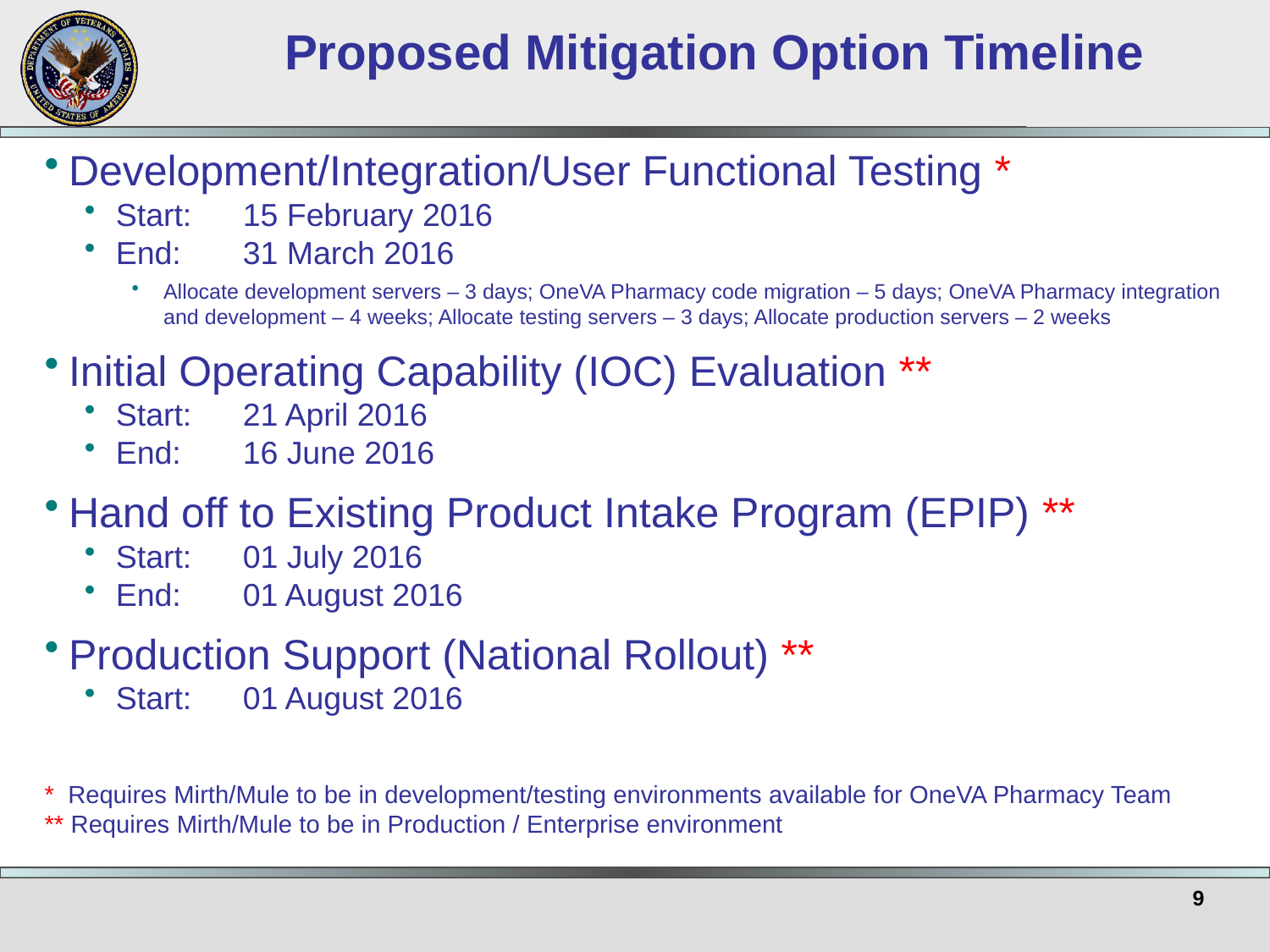

# Proposed Mitigation Option Timeline
Development/Integration/User Functional Testing *
Start:	15 February 2016
End:	31 March 2016
Allocate development servers – 3 days; OneVA Pharmacy code migration – 5 days; OneVA Pharmacy integration and development – 4 weeks; Allocate testing servers – 3 days; Allocate production servers – 2 weeks
Initial Operating Capability (IOC) Evaluation **
Start:	21 April 2016
End:	16 June 2016
Hand off to Existing Product Intake Program (EPIP) **
Start:	01 July 2016
End:	01 August 2016
Production Support (National Rollout) **
Start:	01 August 2016

*  Requires Mirth/Mule to be in development/testing environments available for OneVA Pharmacy Team
** Requires Mirth/Mule to be in Production / Enterprise environment
9